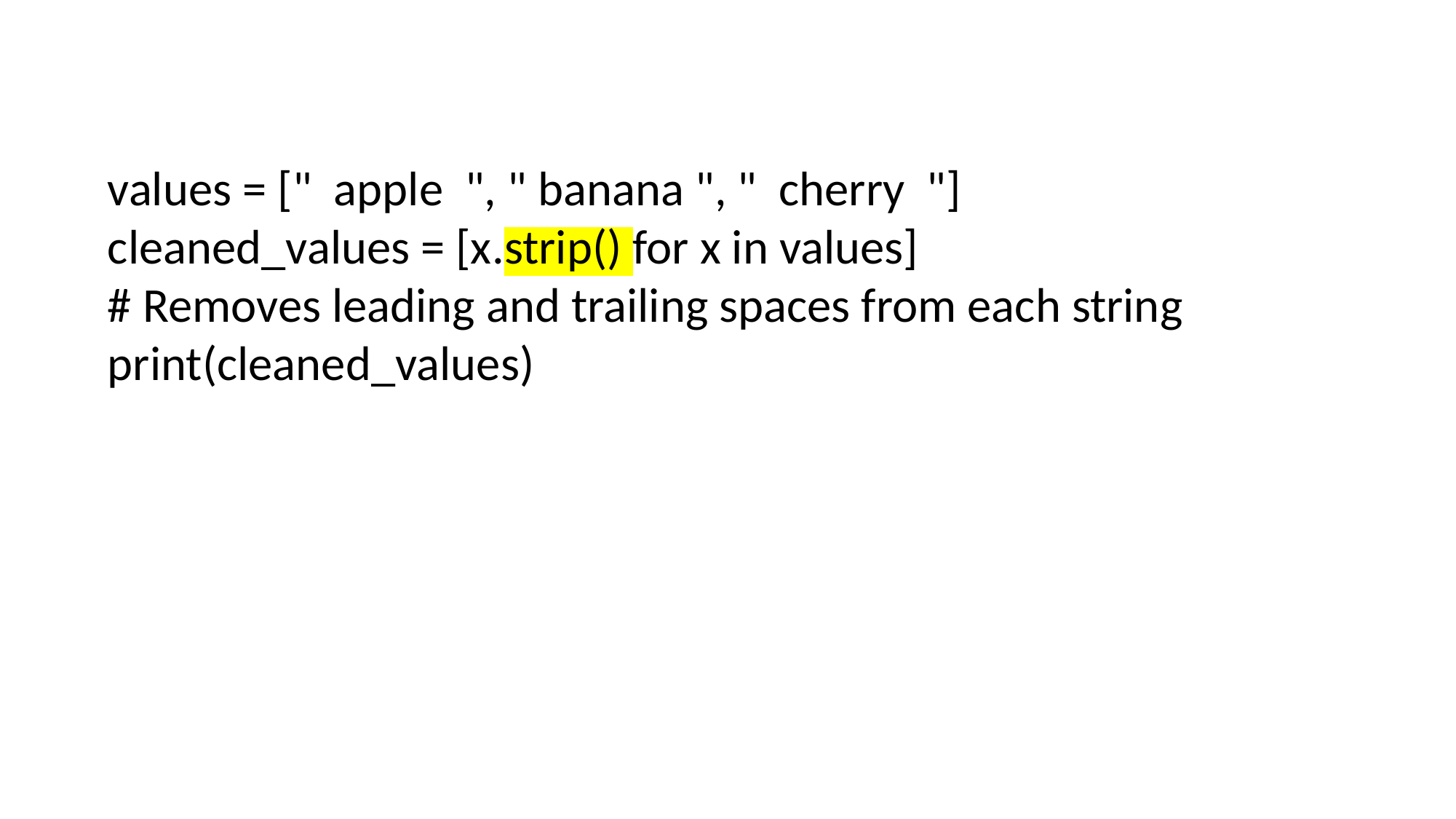

values = ["  apple  ", " banana ", "  cherry  "]
cleaned_values = [x.strip() for x in values]
# Removes leading and trailing spaces from each string
print(cleaned_values)